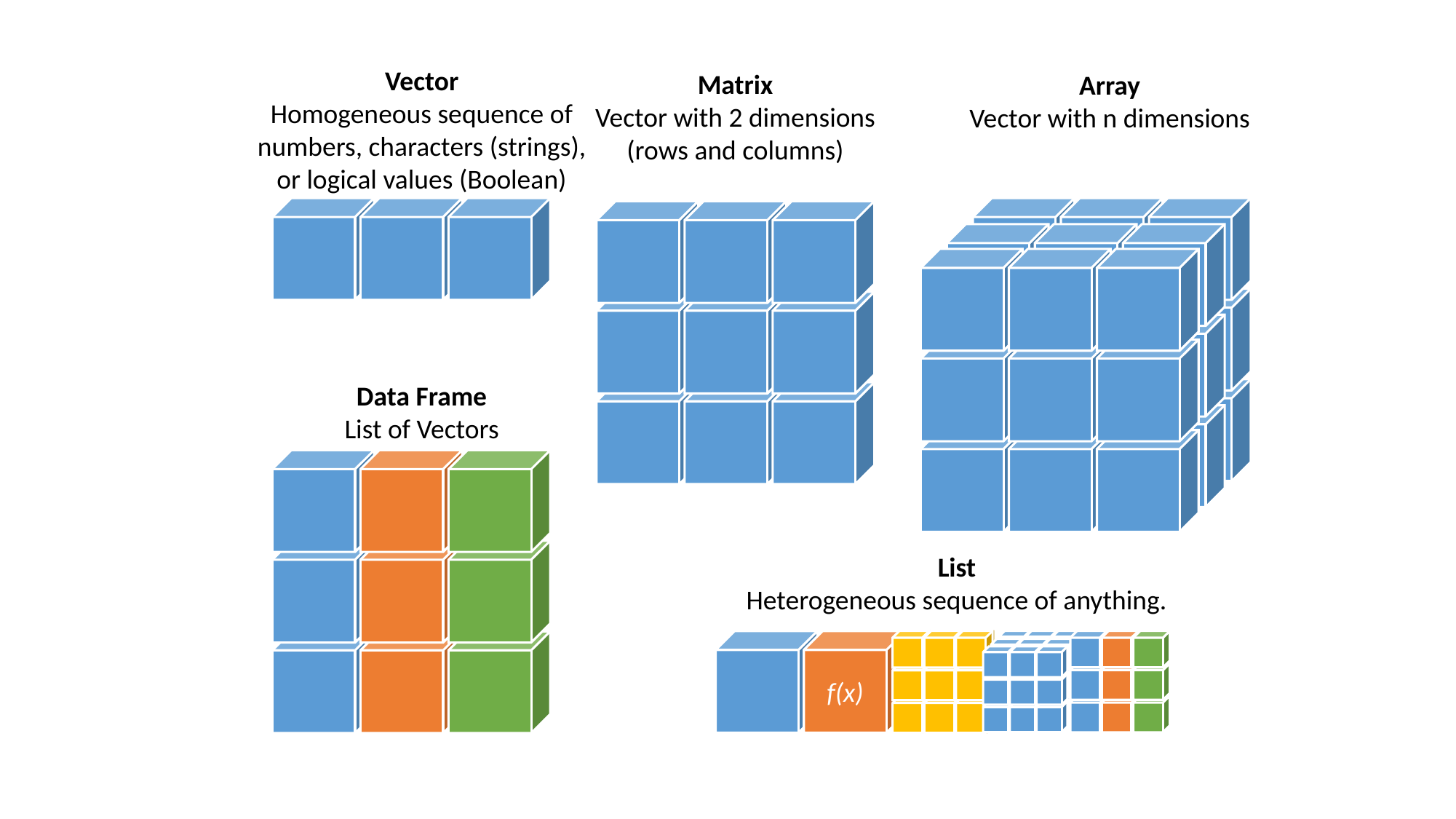

Vector
Homogeneous sequence of
numbers, characters (strings),
or logical values (Boolean)
Matrix
Vector with 2 dimensions
(rows and columns)
Array
Vector with n dimensions

Data Frame
List of Vectors

List
Heterogeneous sequence of anything.

f(x)